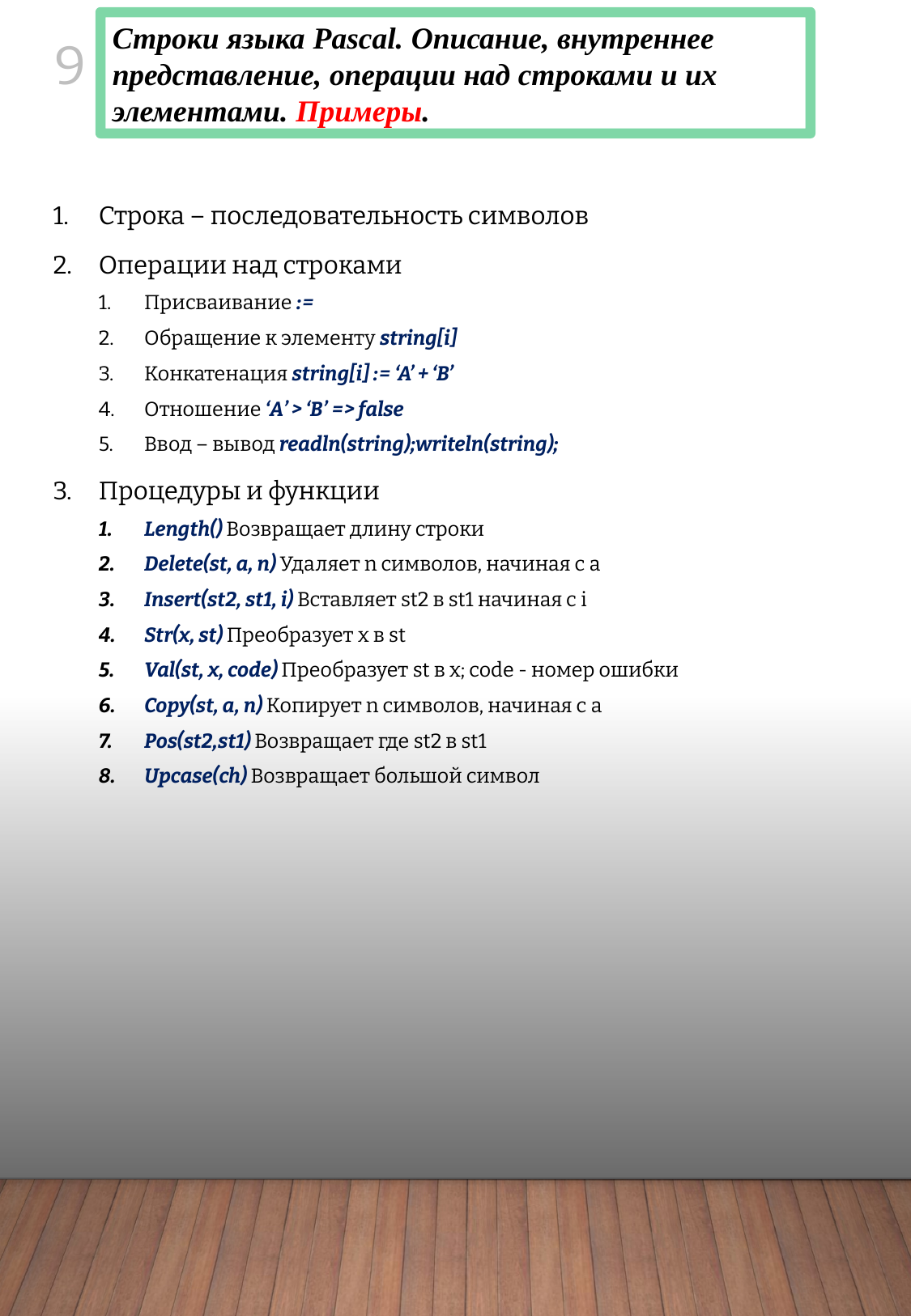

Строки языка Pascal. Описание, внутреннее представление, операции над строками и их элементами. Примеры.
9
Строка – последовательность символов
Операции над строками
Присваивание :=
Обращение к элементу string[i]
Конкатенация string[i] := ‘A’ + ‘B’
Отношение ‘A’ > ‘B’ => false
Ввод – вывод readln(string);writeln(string);
Процедуры и функции
Length() Возвращает длину строки
Delete(st, a, n) Удаляет n символов, начиная с a
Insert(st2, st1, i) Вставляет st2 в st1 начиная с i
Str(x, st) Преобразует x в st
Val(st, x, code) Преобразует st в x; code - номер ошибки
Copy(st, a, n) Копирует n символов, начиная с a
Pos(st2,st1) Возвращает где st2 в st1
Upcase(ch) Возвращает большой символ